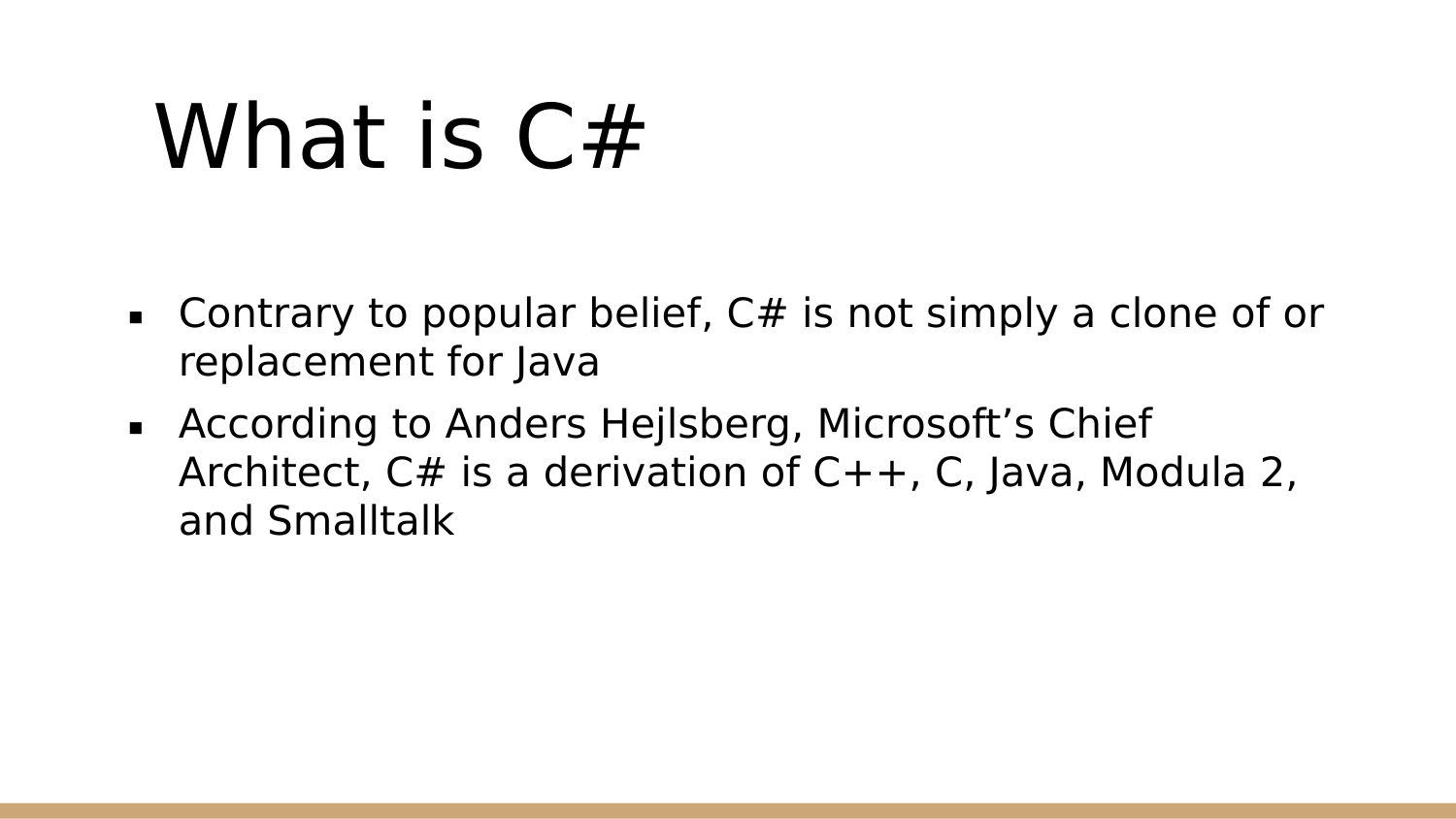

# What is C#
Contrary to popular belief, C# is not simply a clone of or replacement for Java
According to Anders Hejlsberg, Microsoft’s Chief Architect, C# is a derivation of C++, C, Java, Modula 2, and Smalltalk